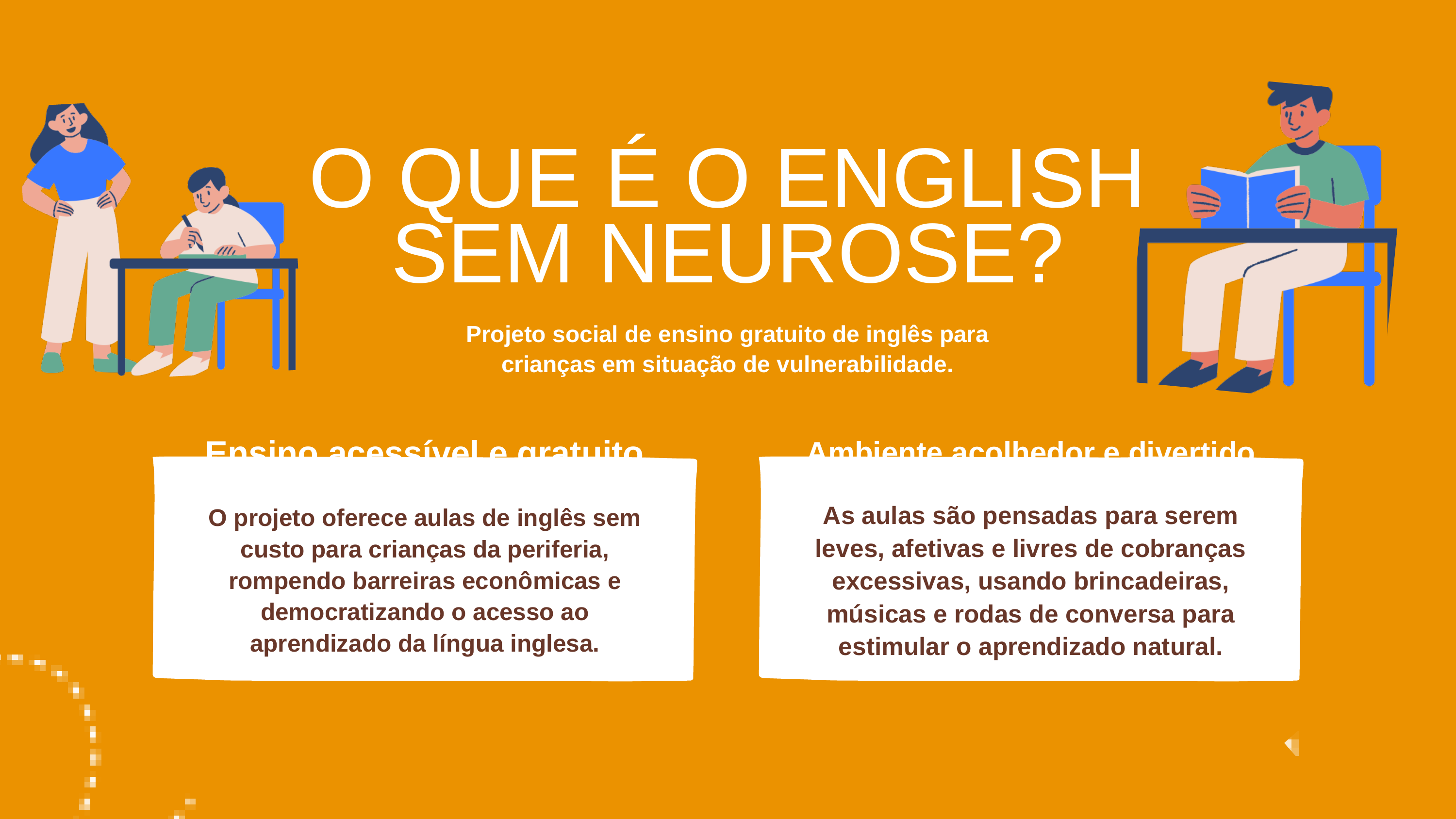

O QUE É O ENGLISH SEM NEUROSE?
Projeto social de ensino gratuito de inglês para crianças em situação de vulnerabilidade.
Ensino acessível e gratuito
Ambiente acolhedor e divertido

As aulas são pensadas para serem leves, afetivas e livres de cobranças excessivas, usando brincadeiras, músicas e rodas de conversa para estimular o aprendizado natural.
O projeto oferece aulas de inglês sem custo para crianças da periferia, rompendo barreiras econômicas e democratizando o acesso ao aprendizado da língua inglesa.